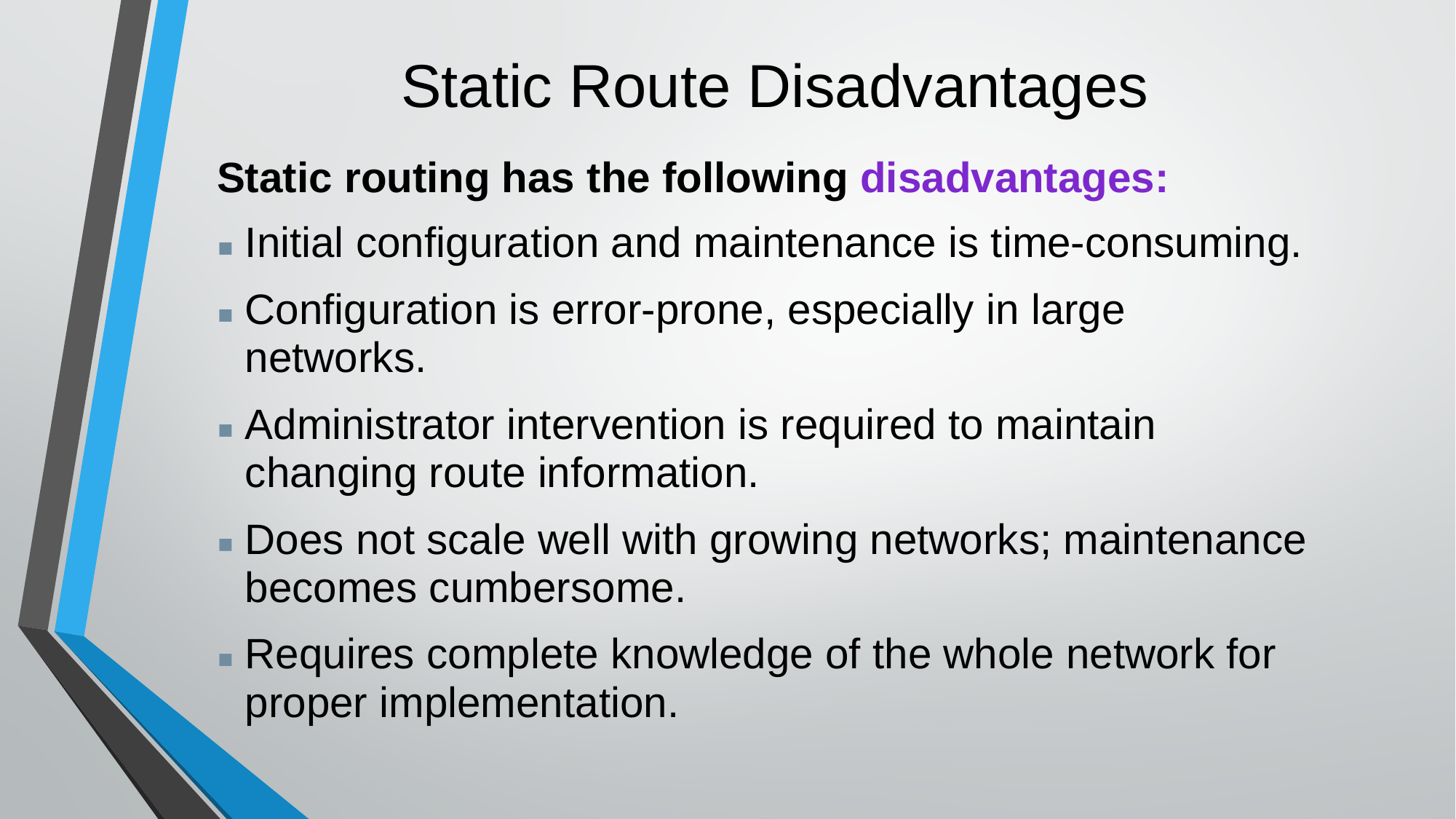

Static Route Disadvantages
Static routing has the following disadvantages:
Initial configuration and maintenance is time-consuming.
Configuration is error-prone, especially in large networks.
Administrator intervention is required to maintain changing route information.
Does not scale well with growing networks; maintenance becomes cumbersome.
Requires complete knowledge of the whole network for proper implementation.